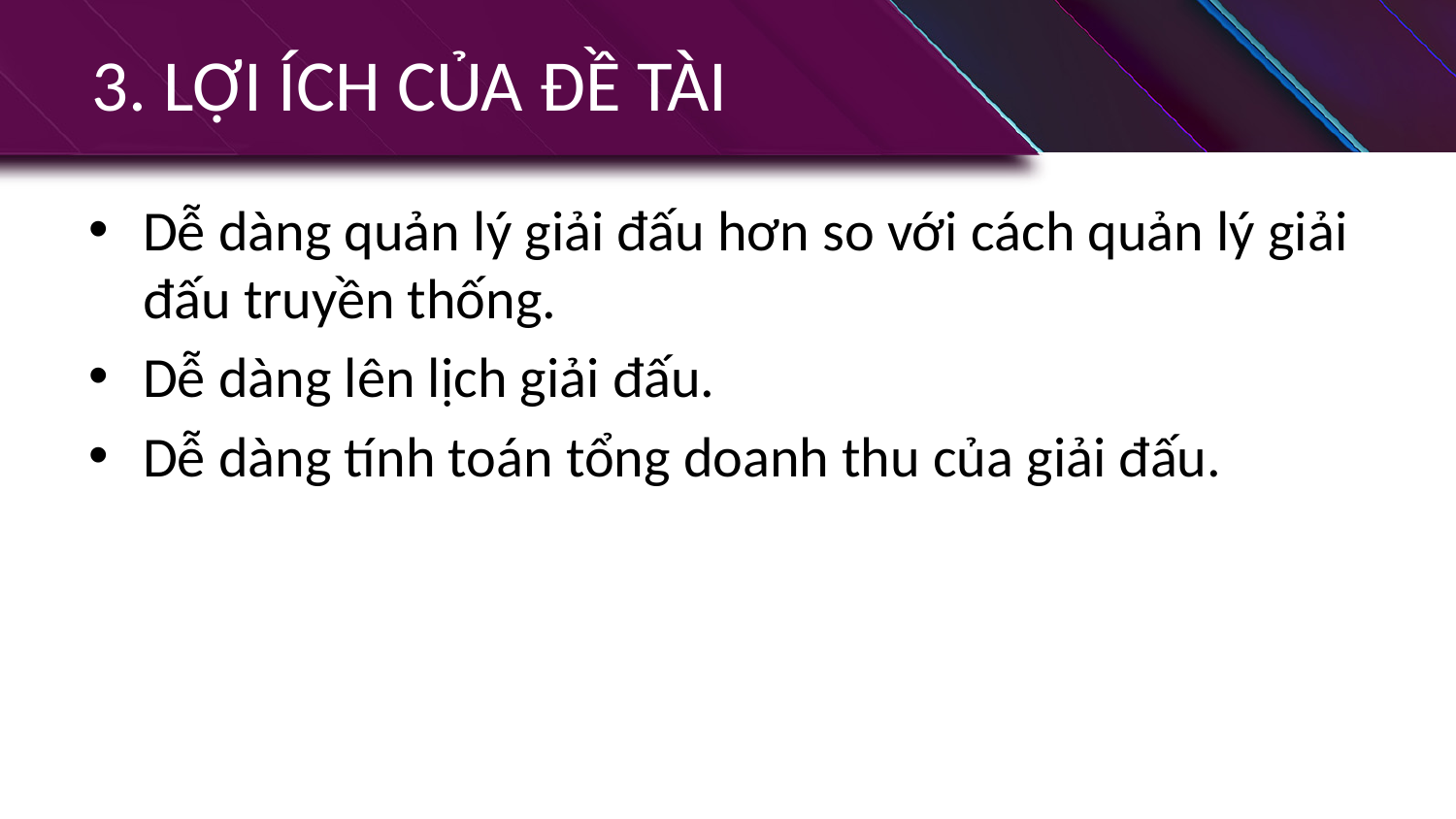

# 3. LỢI ÍCH CỦA ĐỀ TÀI
Dễ dàng quản lý giải đấu hơn so với cách quản lý giải đấu truyền thống.
Dễ dàng lên lịch giải đấu.
Dễ dàng tính toán tổng doanh thu của giải đấu.